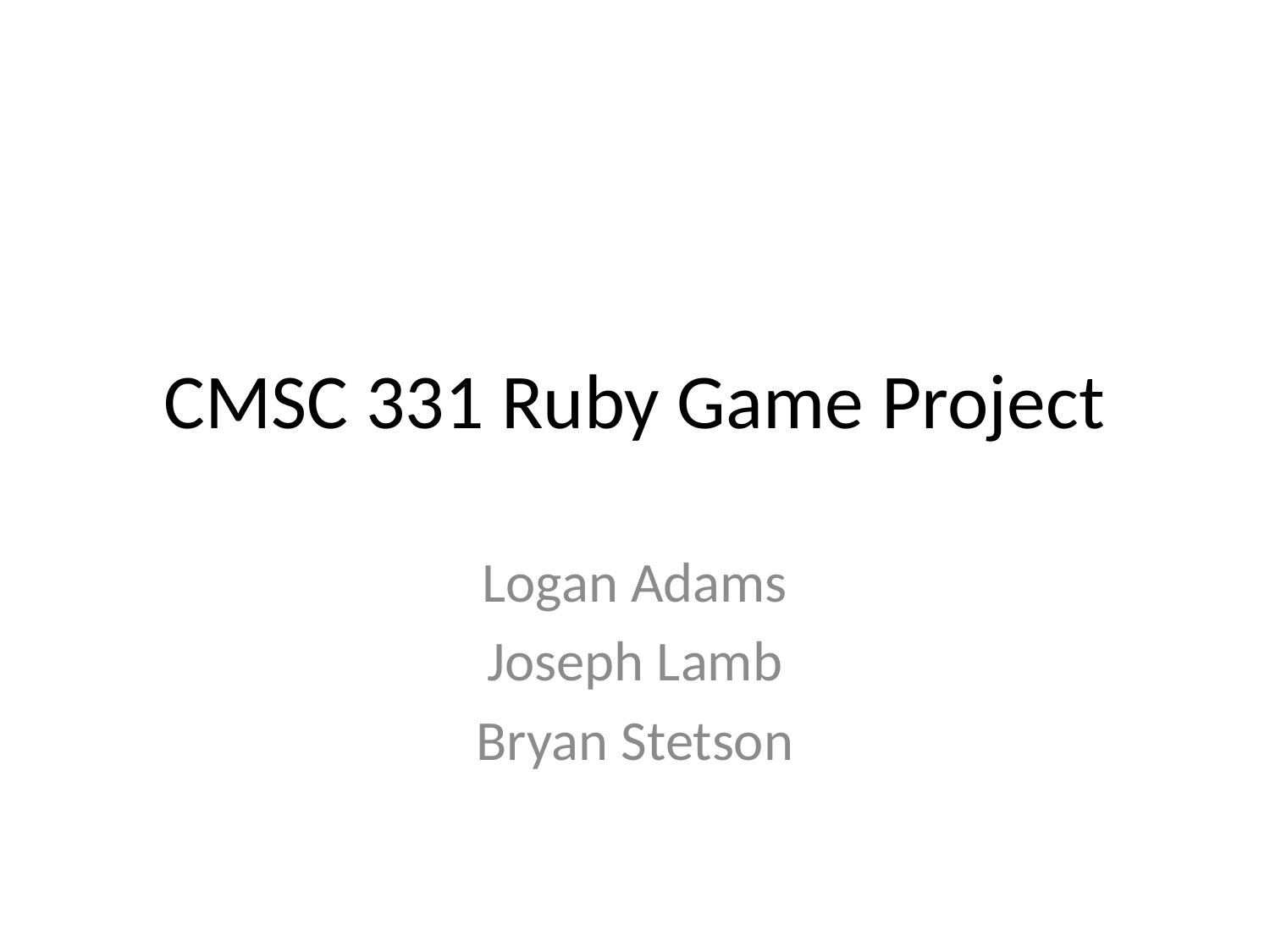

# CMSC 331 Ruby Game Project
Logan Adams
Joseph Lamb
Bryan Stetson